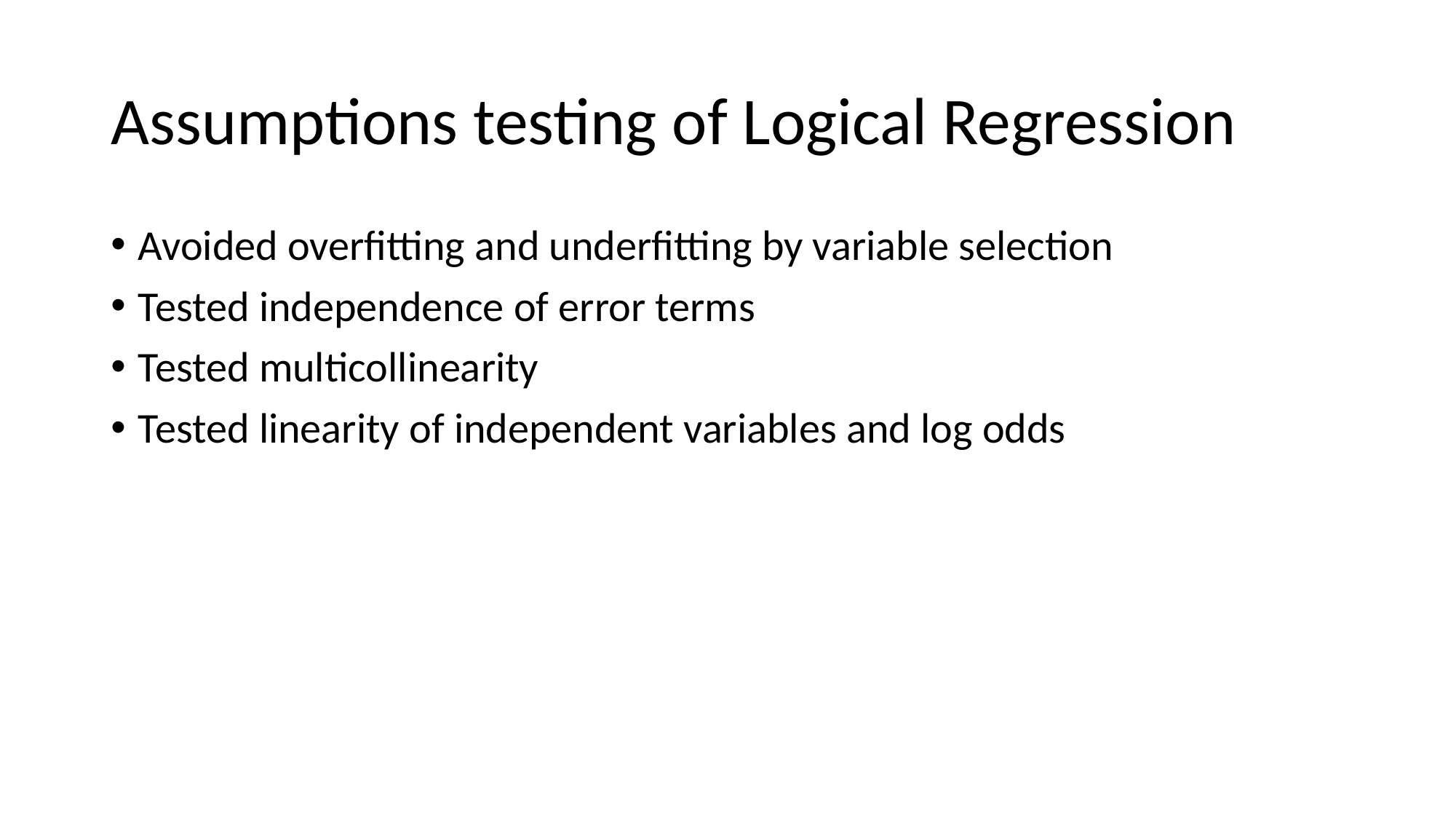

# Assumptions testing of Logical Regression
Avoided overfitting and underfitting by variable selection
Tested independence of error terms
Tested multicollinearity
Tested linearity of independent variables and log odds